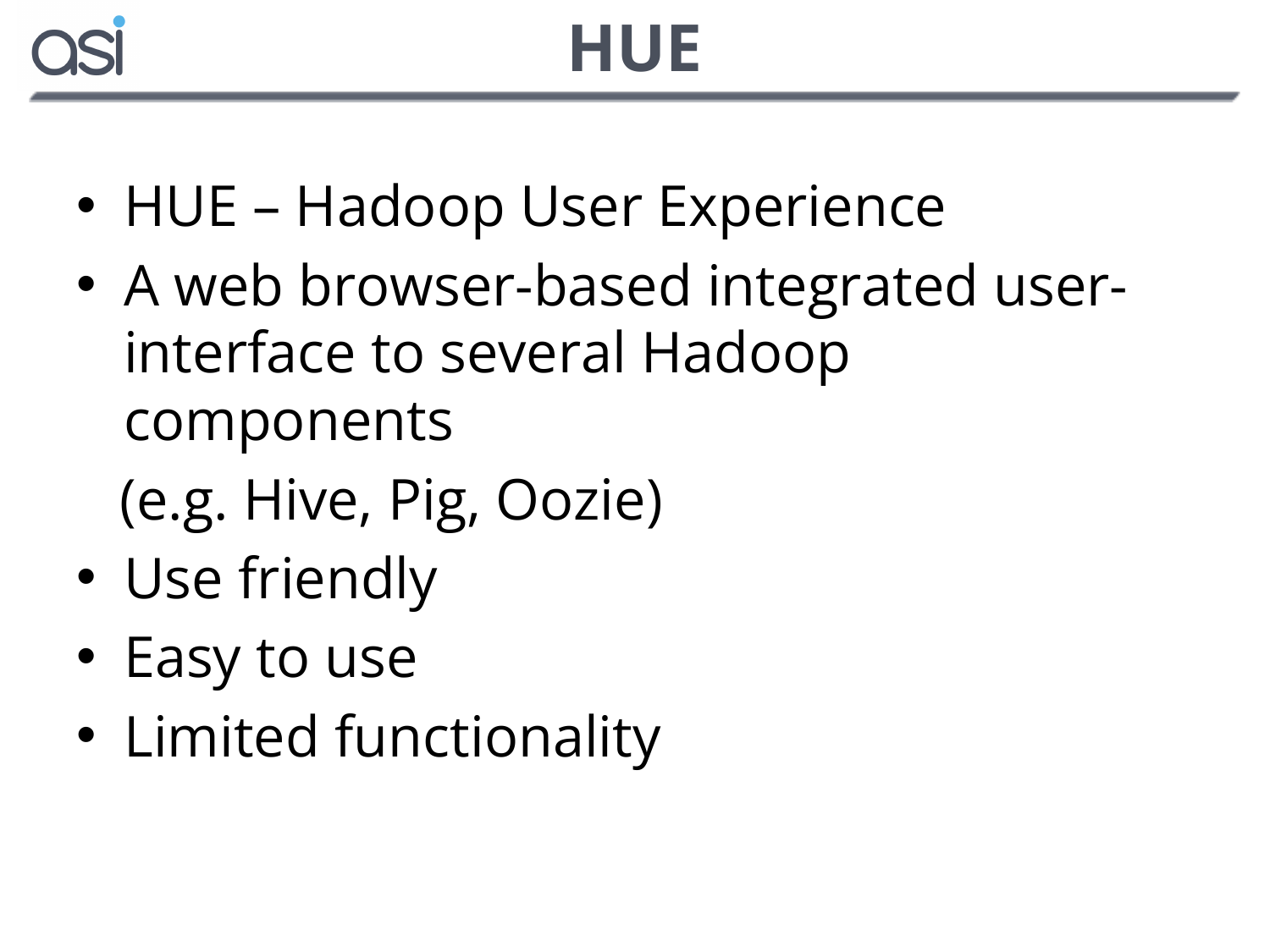

# HUE
HUE – Hadoop User Experience
A web browser-based integrated user-interface to several Hadoop components
   (e.g. Hive, Pig, Oozie)
Use friendly
Easy to use
Limited functionality